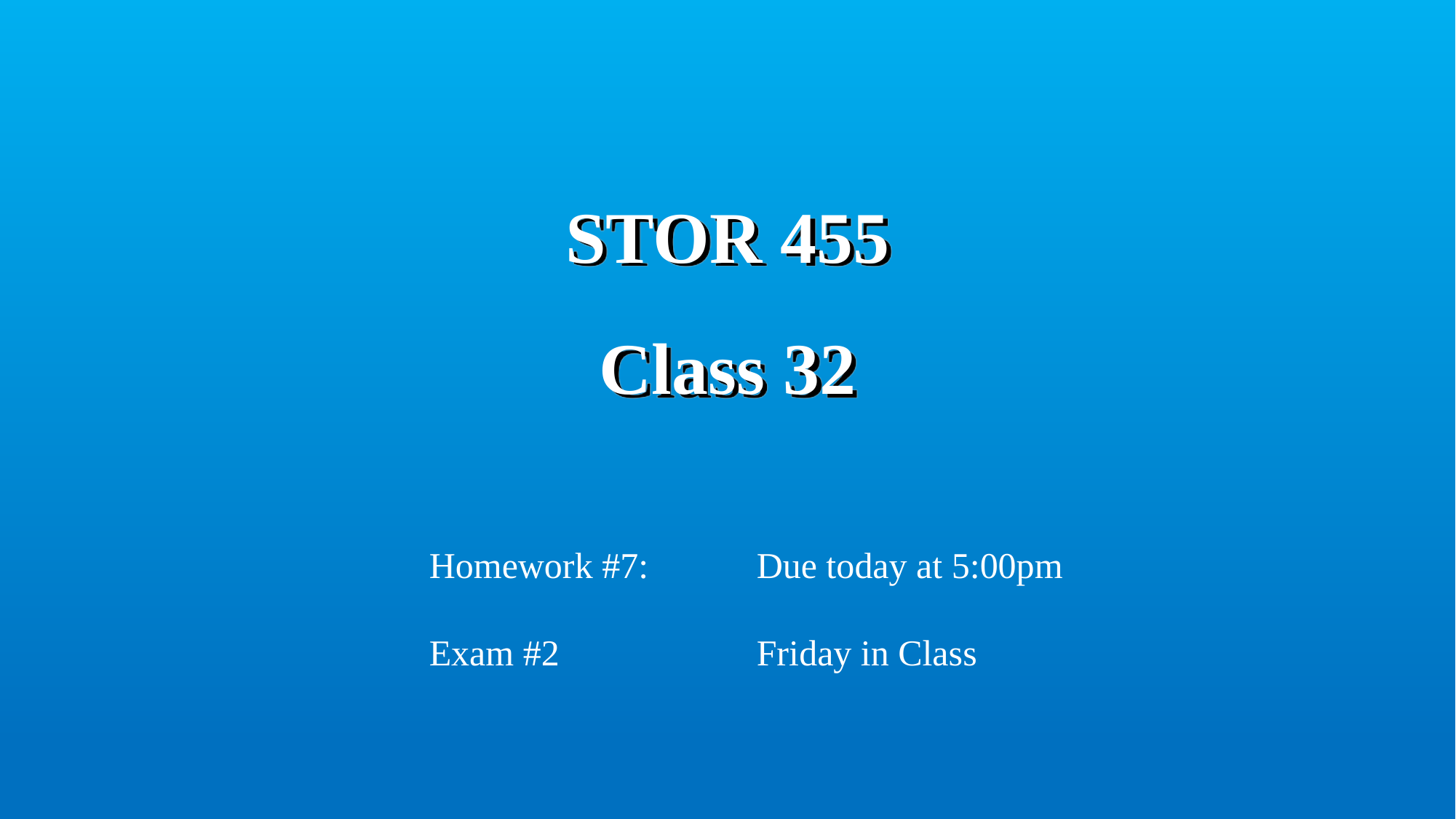

STOR 455
Class 32

Homework #7:	Due today at 5:00pm

Exam #2		Friday in Class